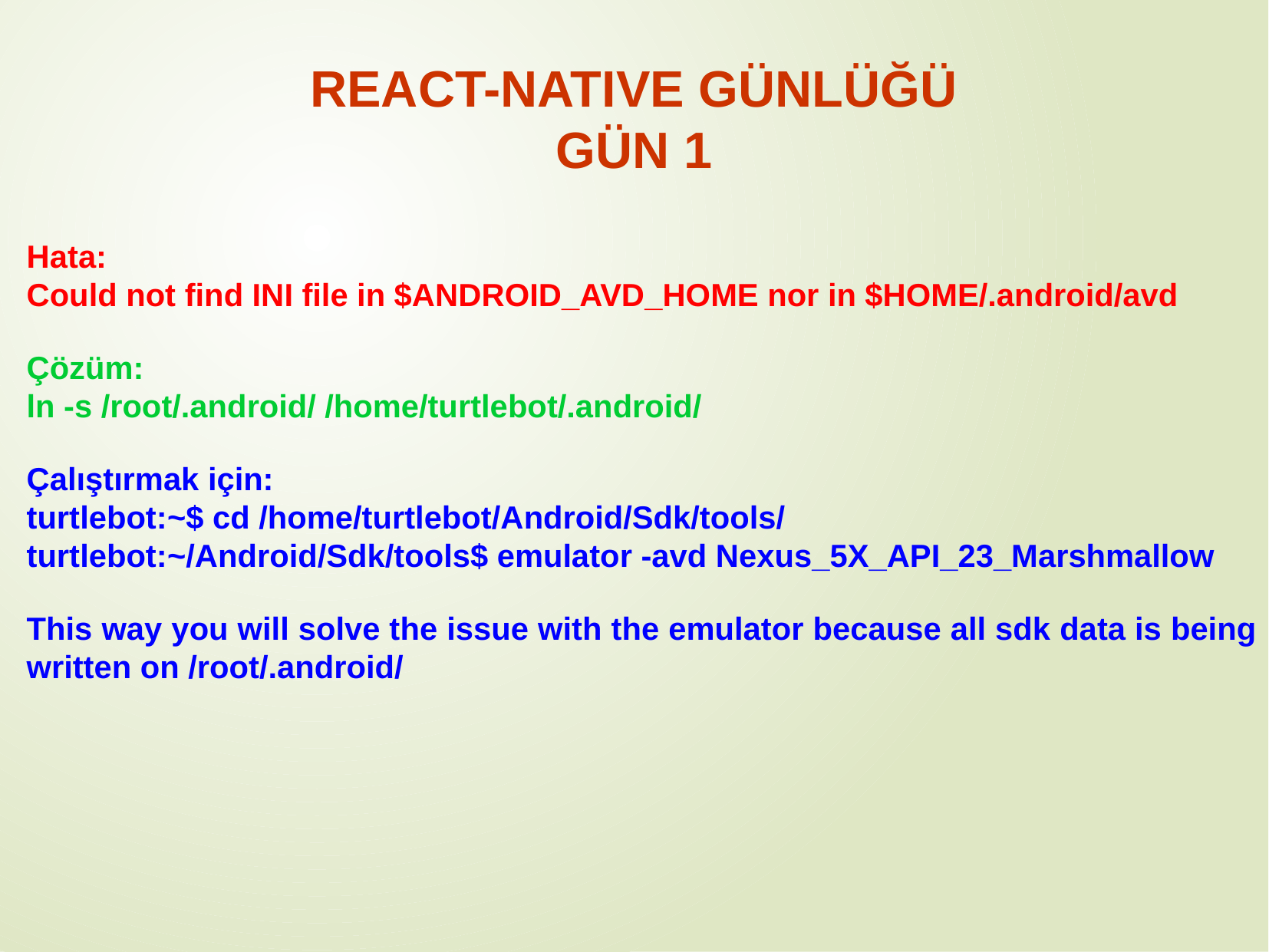

REACT-NATIVE GÜNLÜĞÜ
GÜN 1

Hata:
Could not find INI file in $ANDROID_AVD_HOME nor in $HOME/.android/avd

Çözüm:
ln -s /root/.android/ /home/turtlebot/.android/

Çalıştırmak için:
turtlebot:~$ cd /home/turtlebot/Android/Sdk/tools/
turtlebot:~/Android/Sdk/tools$ emulator -avd Nexus_5X_API_23_Marshmallow

This way you will solve the issue with the emulator because all sdk data is being written on /root/.android/